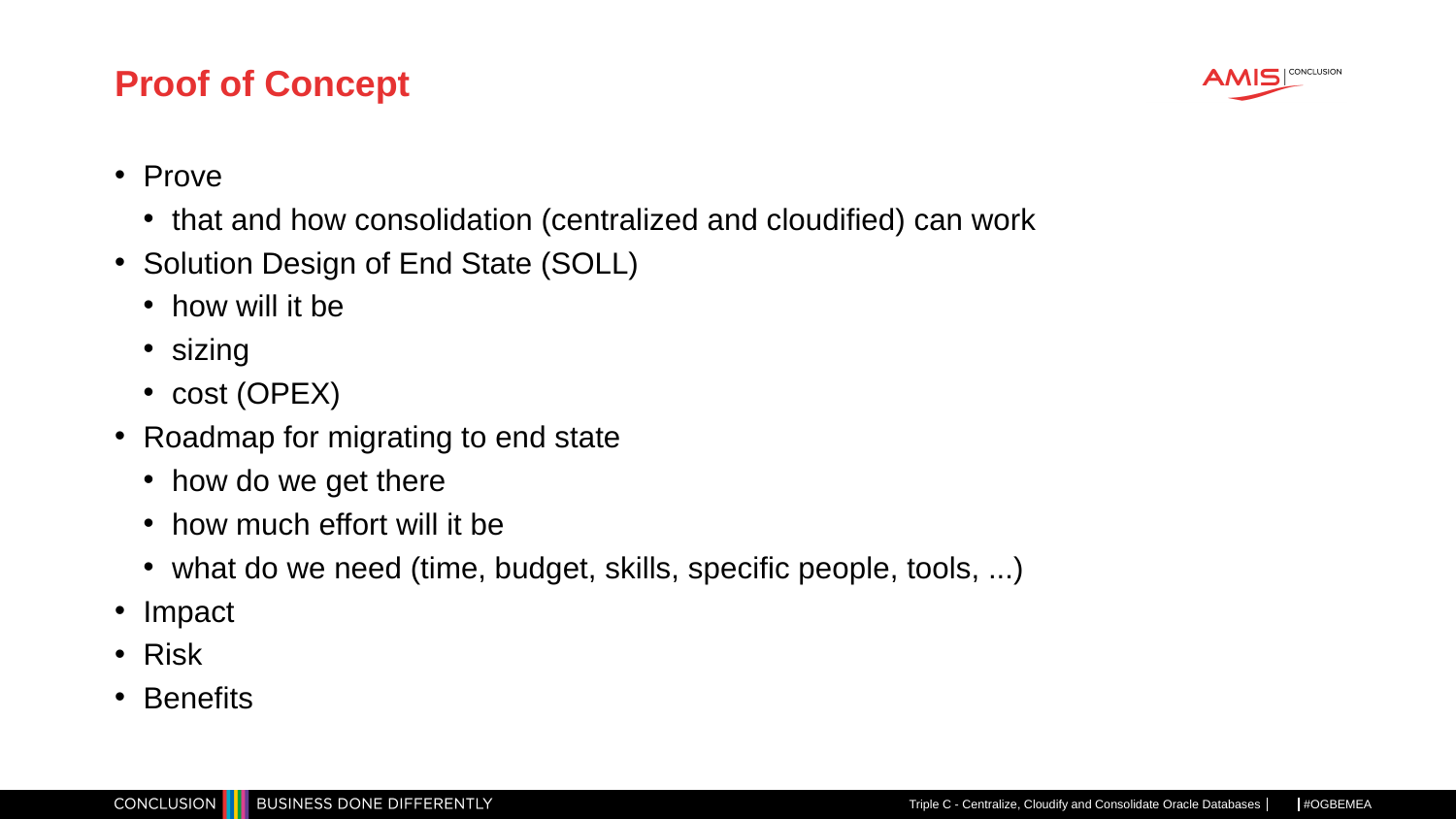

# Proof of Concept
Prove
that and how consolidation (centralized and cloudified) can work
Solution Design of End State (SOLL)
how will it be
sizing
cost (OPEX)
Roadmap for migrating to end state
how do we get there
how much effort will it be
what do we need (time, budget, skills, specific people, tools, ...)
Impact
Risk
Benefits
Triple C - Centralize, Cloudify and Consolidate Oracle Databases